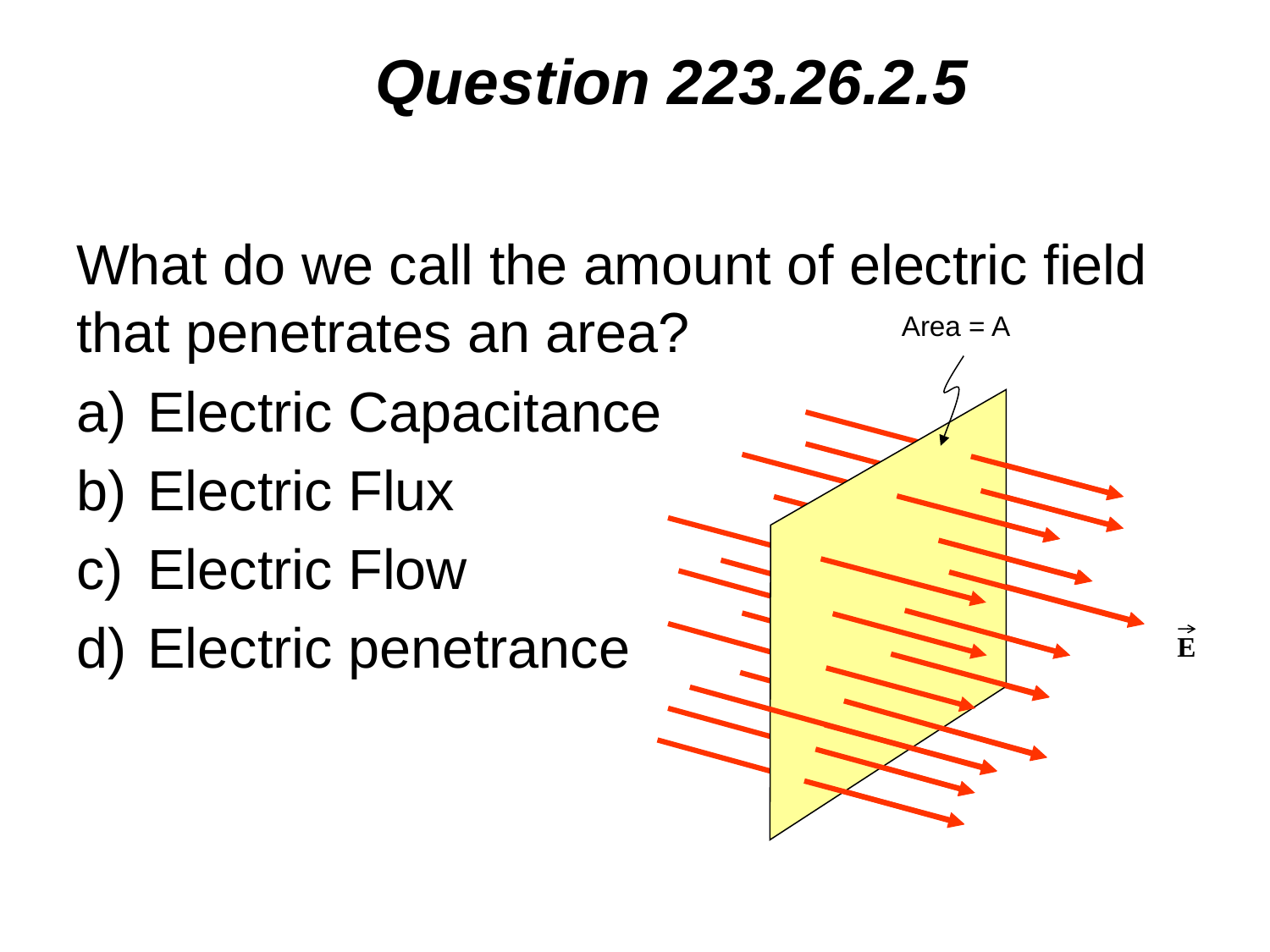

# Question 223.26.2.5
What do we call the amount of electric field that penetrates an area?
Electric Capacitance
Electric Flux
Electric Flow
Electric penetrance

Area = A

E